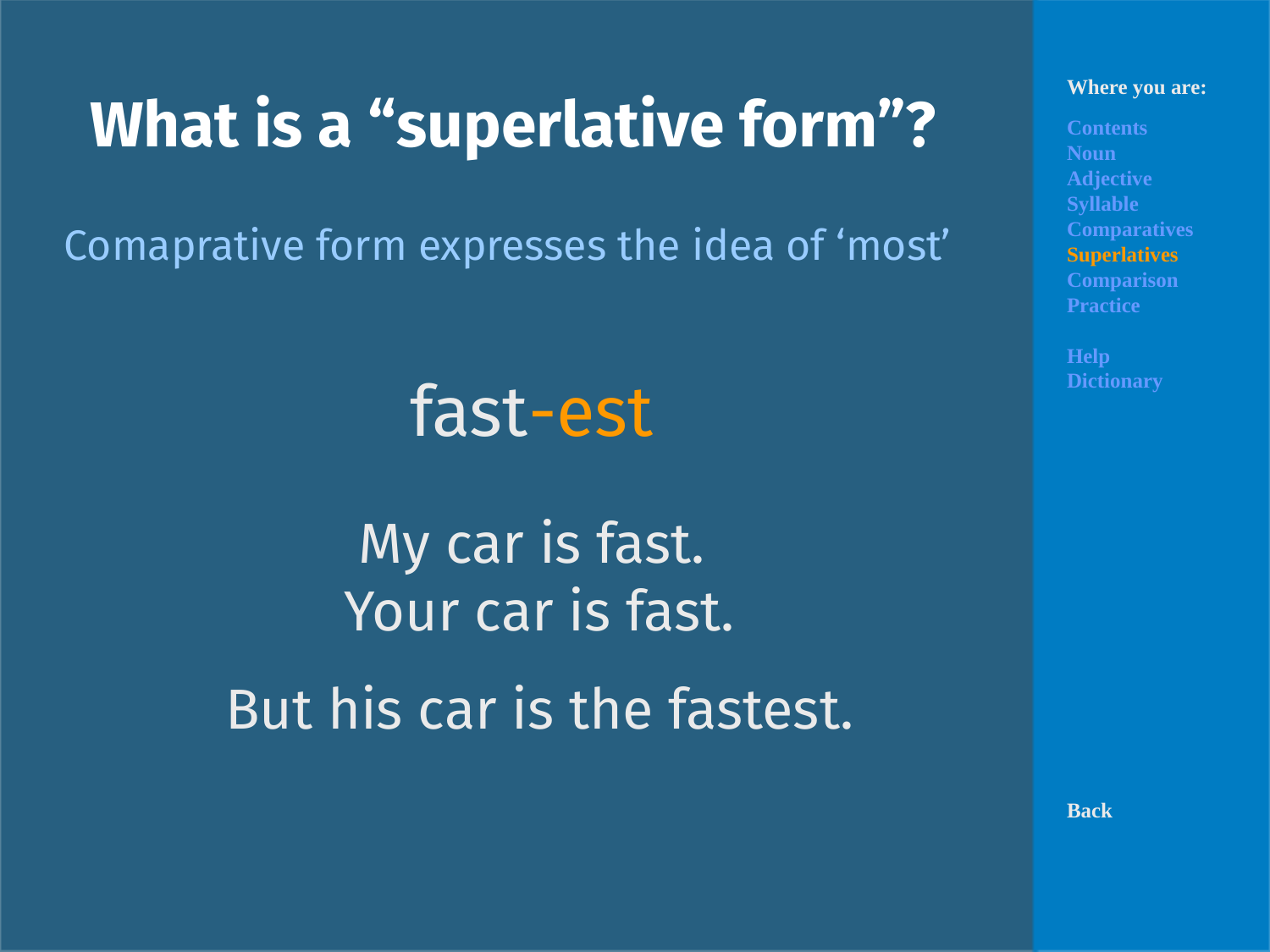

# What is a “superlative form”?
Where you are:
Contents
Noun
Adjective
Syllable
Comparatives
Superlatives
Comparison
Practice

Help
Dictionary
Comaprative form expresses the idea of ‘most’

fast
-est
My car is fast.
Your car is fast.

But his car is the fastest.
Back